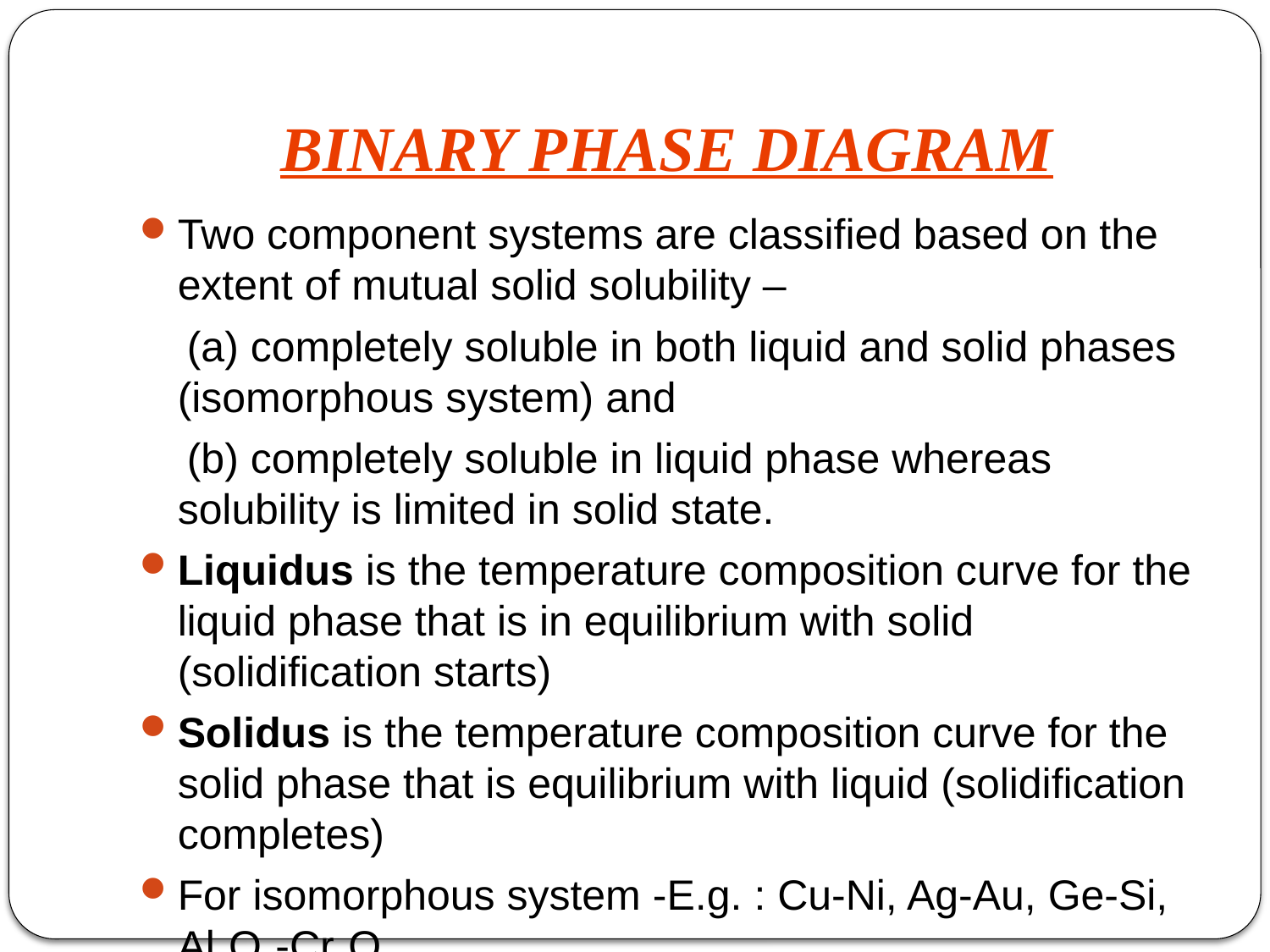

# BINARY PHASE DIAGRAM
Two component systems are classified based on the extent of mutual solid solubility –
    (a) completely soluble in both liquid and solid phases (isomorphous system) and
    (b) completely soluble in liquid phase whereas solubility is limited in solid state.
Liquidus is the temperature composition curve for the liquid phase that is in equilibrium with solid (solidification starts)
Solidus is the temperature composition curve for the solid phase that is equilibrium with liquid (solidification completes)
For isomorphous system -E.g. : Cu-Ni, Ag-Au, Ge-Si, Al2O3-Cr2O3.